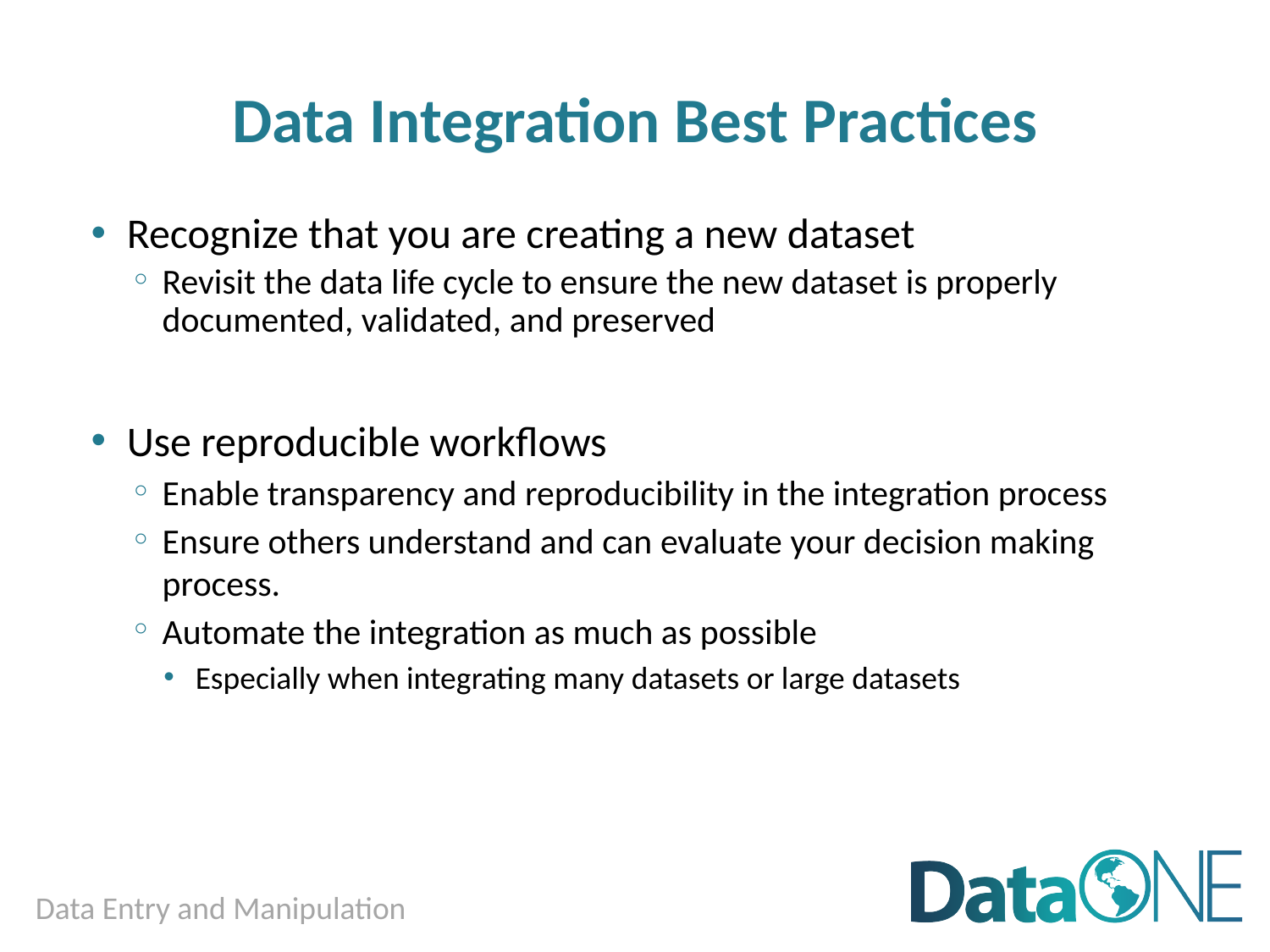

# Data Integration Best Practices
Recognize that you are creating a new dataset
Revisit the data life cycle to ensure the new dataset is properly documented, validated, and preserved

Use reproducible workflows
Enable transparency and reproducibility in the integration process
Ensure others understand and can evaluate your decision making process.
Automate the integration as much as possible
Especially when integrating many datasets or large datasets